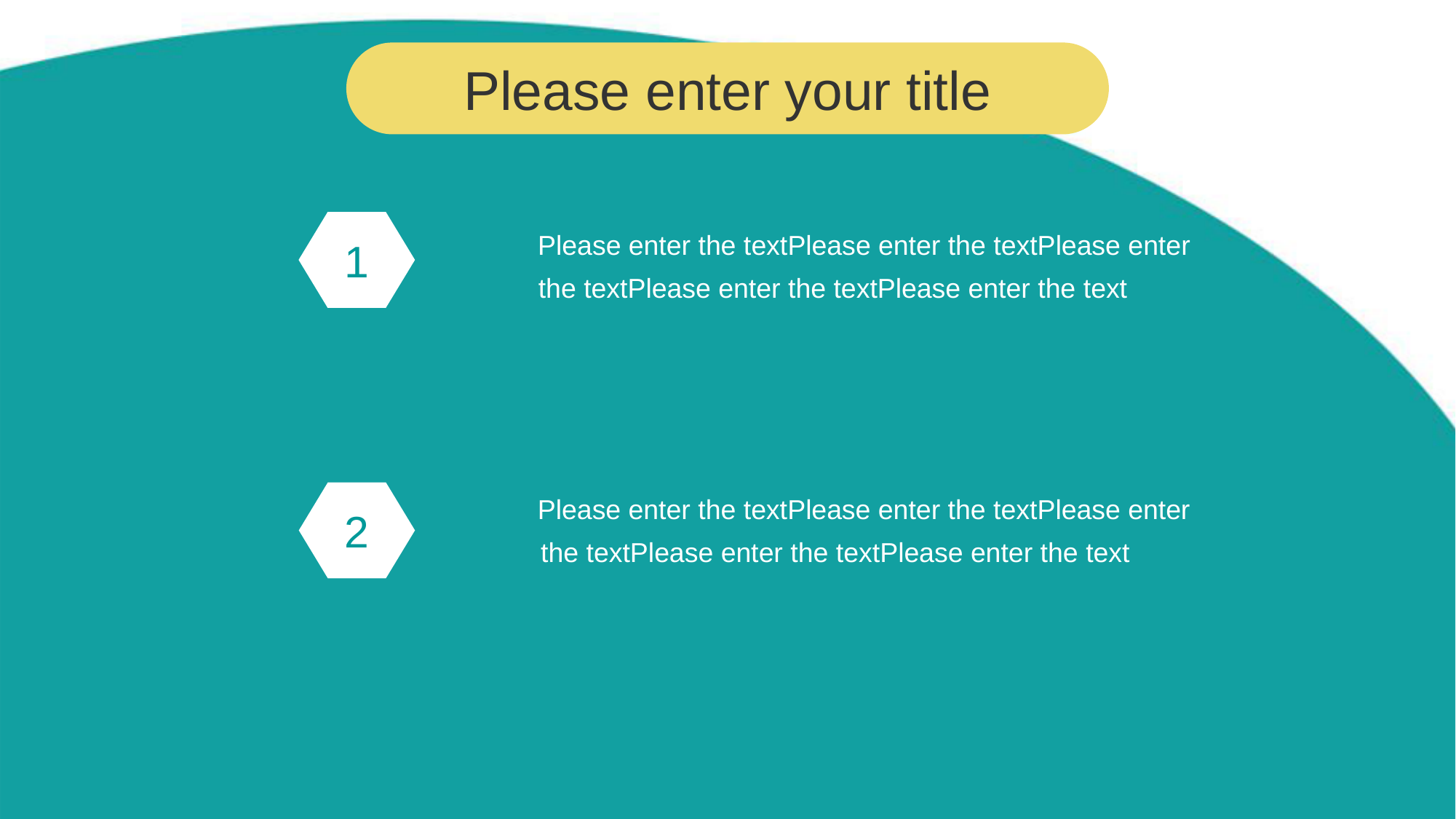

Please enter your title

1
Please enter the textPlease enter the textPlease enter the textPlease enter the textPlease enter the text
Please enter the textPlease enter the textPlease enter the textPlease enter the textPlease enter the text
2